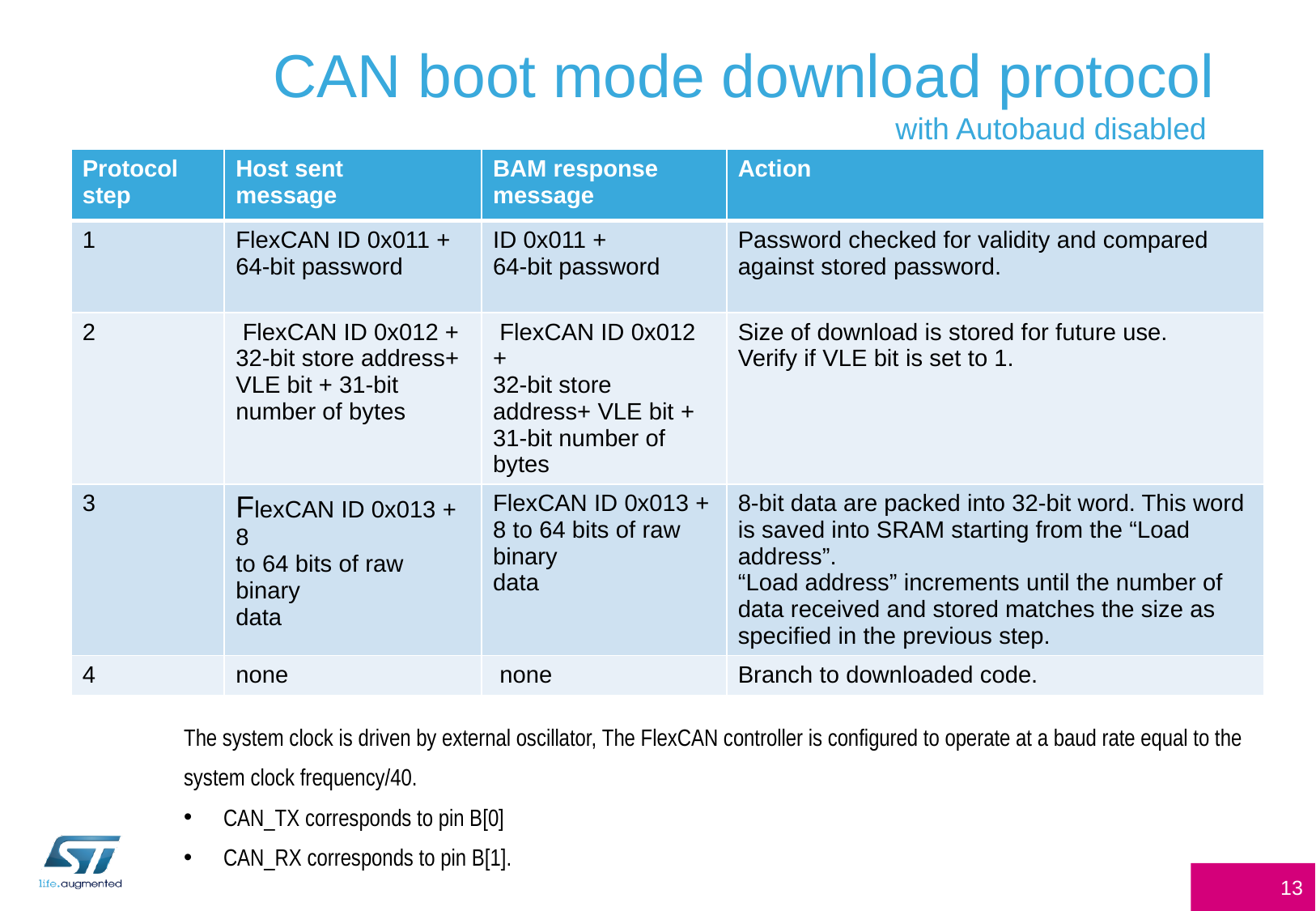

# CAN boot mode download protocol with Autobaud disabled
| Protocol step | Host sent message | BAM response message | Action |
| --- | --- | --- | --- |
| 1 | FlexCAN ID 0x011 + 64-bit password | ID 0x011 + 64-bit password | Password checked for validity and compared against stored password. |
| 2 | FlexCAN ID 0x012 + 32-bit store address+ VLE bit + 31-bit number of bytes | FlexCAN ID 0x012 + 32-bit store address+ VLE bit + 31-bit number of bytes | Size of download is stored for future use. Verify if VLE bit is set to 1. |
| 3 | FlexCAN ID 0x013 + 8 to 64 bits of raw binary data | FlexCAN ID 0x013 + 8 to 64 bits of raw binary data | 8-bit data are packed into 32-bit word. This word is saved into SRAM starting from the “Load address”. “Load address” increments until the number of data received and stored matches the size as specified in the previous step. |
| 4 | none | none | Branch to downloaded code. |
The system clock is driven by external oscillator, The FlexCAN controller is configured to operate at a baud rate equal to the
system clock frequency/40.
  CAN_TX corresponds to pin B[0]
  CAN_RX corresponds to pin B[1].
13